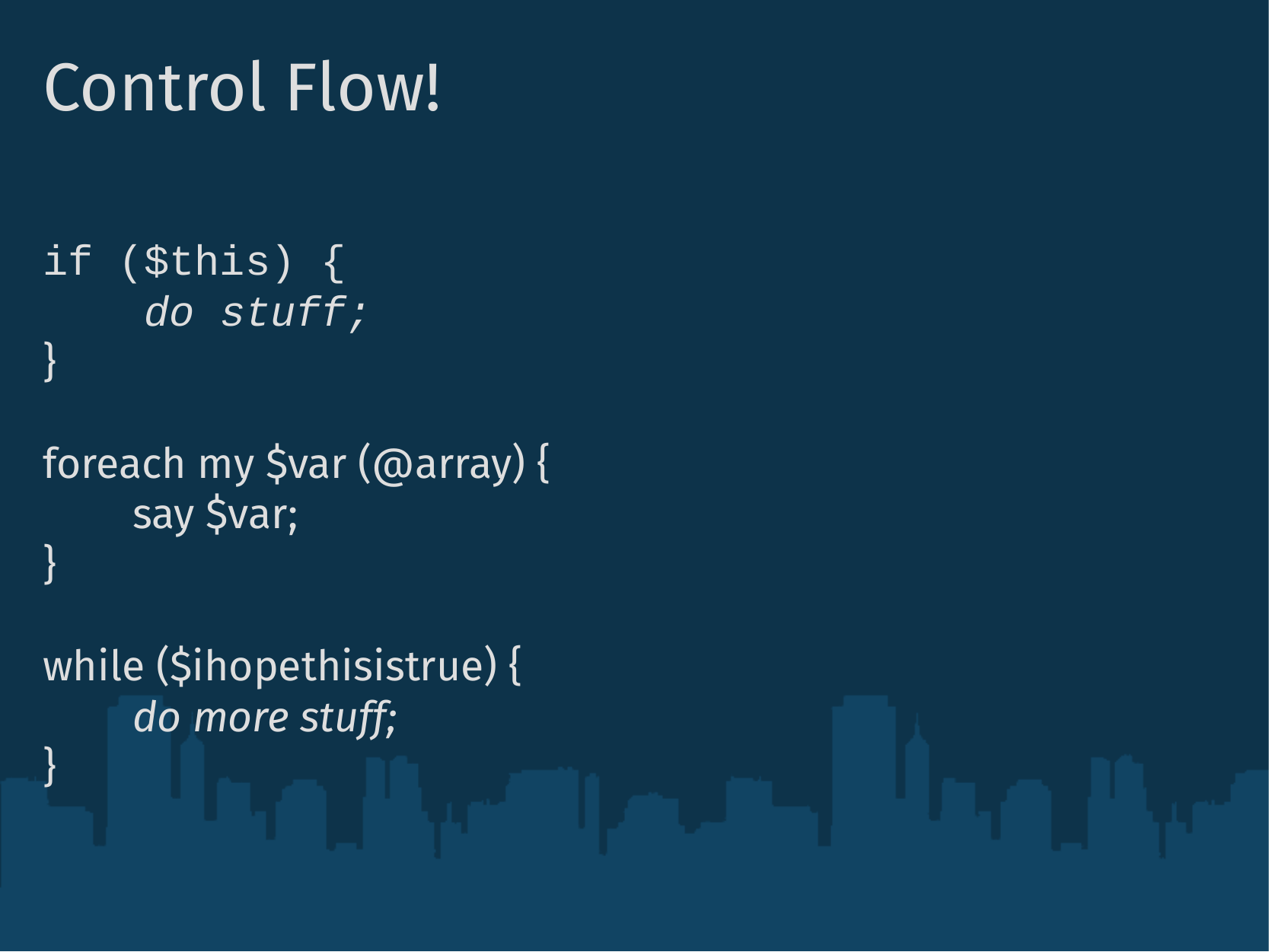

# Control Flow!
if ($this) {
    do stuff;
}

foreach my $var (@array) {
        say $var;
}

while ($ihopethisistrue) {
        do more stuff;
}